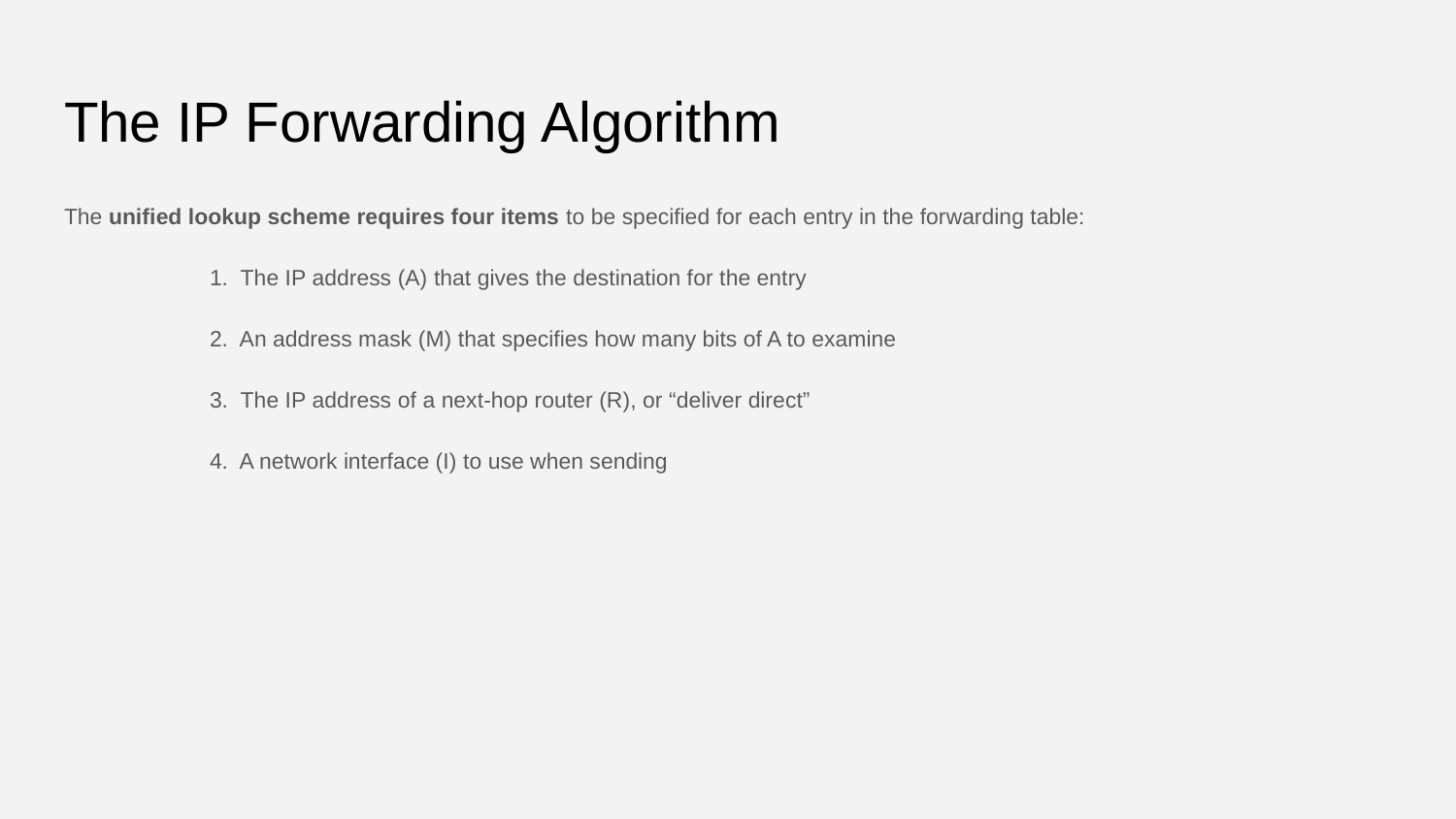

# The IP Forwarding Algorithm
The unified lookup scheme requires four items to be specified for each entry in the forwarding table:
	1.  The IP address (A) that gives the destination for the entry
	2.  An address mask (M) that specifies how many bits of A to examine
	3.  The IP address of a next-hop router (R), or “deliver direct”
	4.  A network interface (I) to use when sending